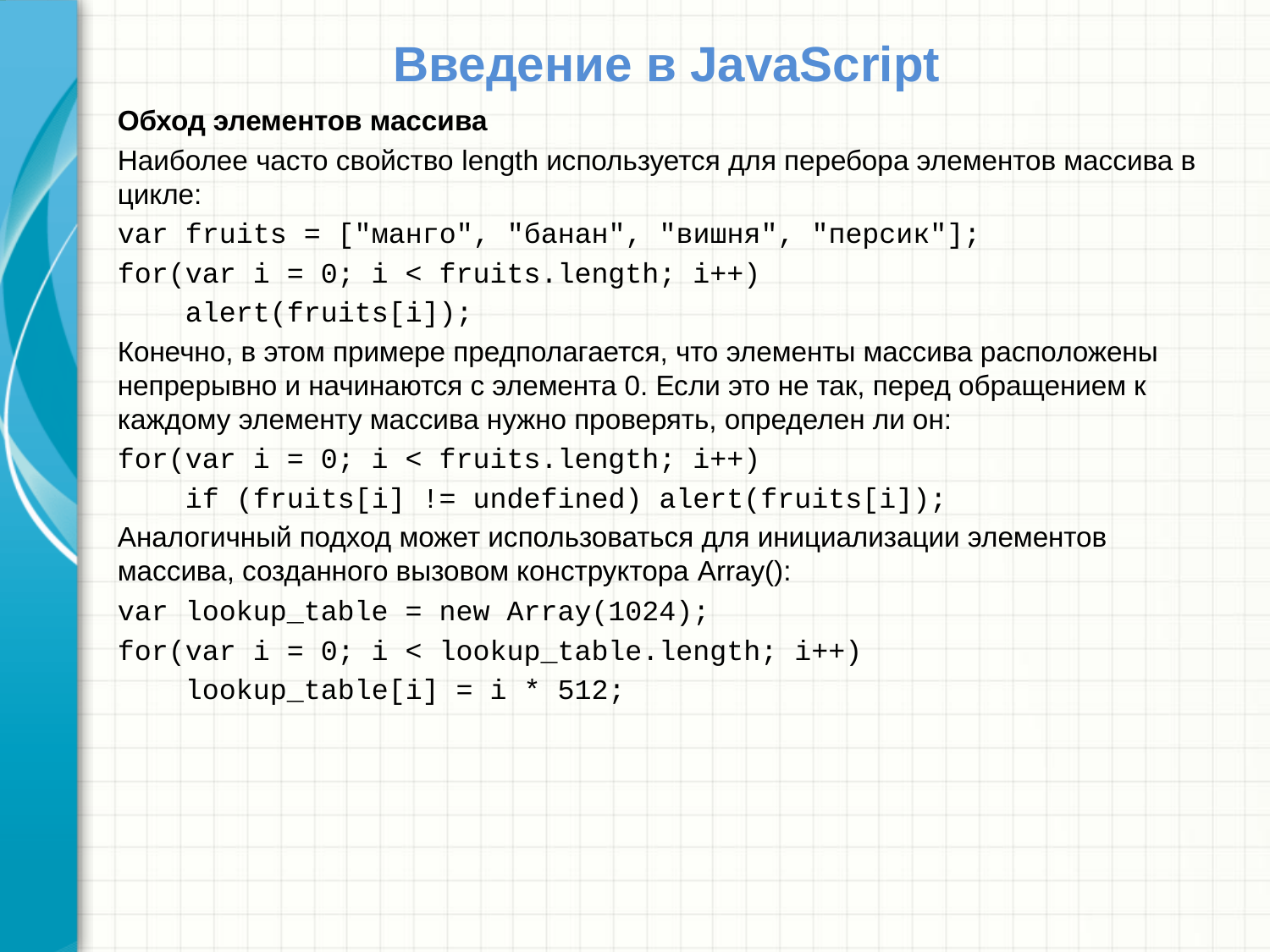

# Введение в JavaScript
Обход элементов массива
Наиболее часто свойство length используется для перебора элементов массива в цикле:
var fruits = ["манго", "банан", "вишня", "персик"];
for(var i = 0; i < fruits.length; i++)
    alert(fruits[i]);
Конечно, в этом примере предполагается, что элементы массива расположены непрерывно и начинаются с элемента 0. Если это не так, перед обращением к каждому элементу массива нужно проверять, определен ли он:
for(var i = 0; i < fruits.length; i++)
    if (fruits[i] != undefined) alert(fruits[i]);
Аналогичный подход может использоваться для инициализации элементов массива, созданного вызовом конструктора Array():
var lookup_table = new Array(1024);
for(var i = 0; i < lookup_table.length; i++)
    lookup_table[i] = i * 512;